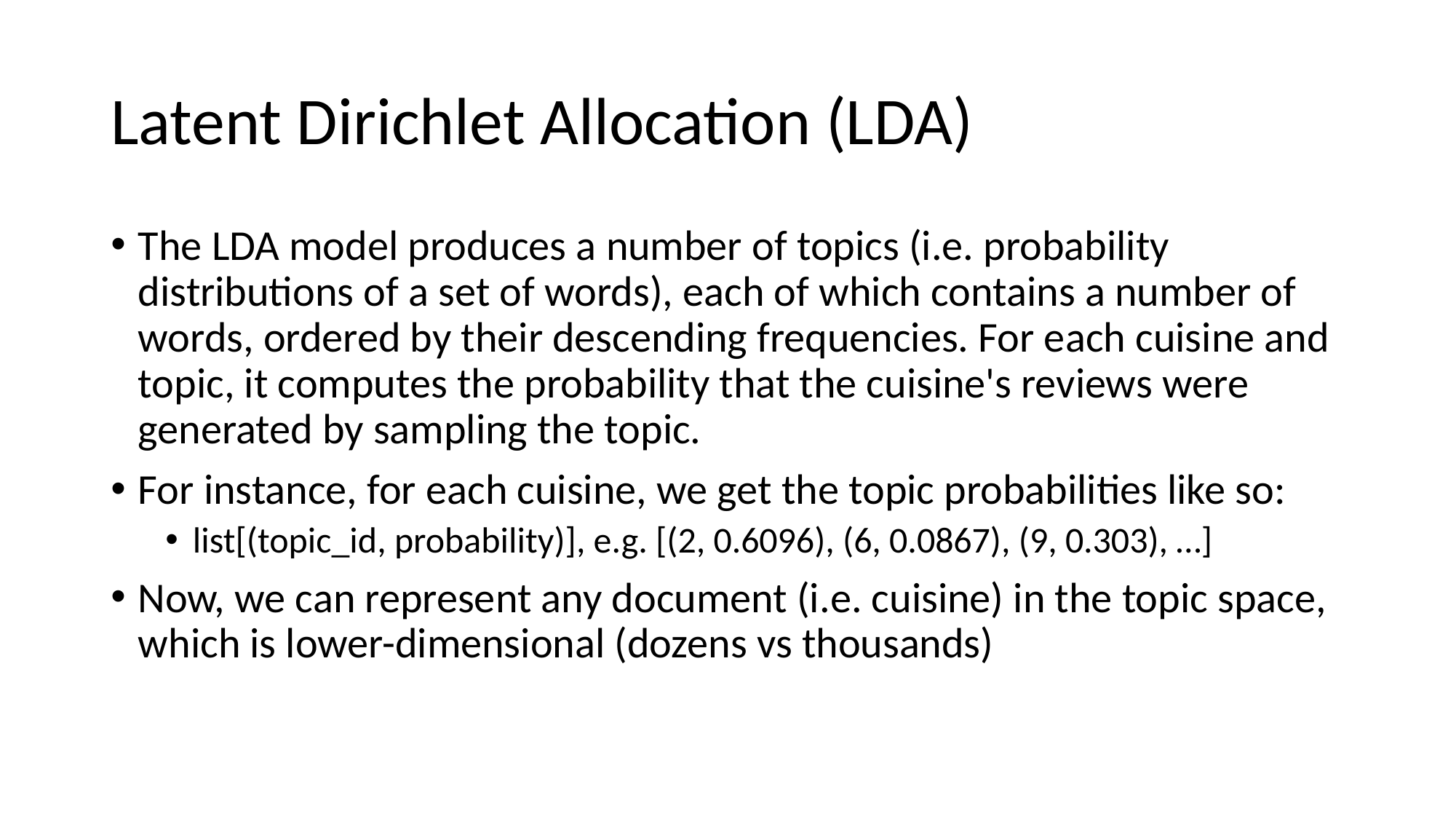

# Latent Dirichlet Allocation (LDA)
The LDA model produces a number of topics (i.e. probability distributions of a set of words), each of which contains a number of words, ordered by their descending frequencies. For each cuisine and topic, it computes the probability that the cuisine's reviews were generated by sampling the topic.
For instance, for each cuisine, we get the topic probabilities like so:
list[(topic_id, probability)], e.g. [(2, 0.6096), (6, 0.0867), (9, 0.303), …]
Now, we can represent any document (i.e. cuisine) in the topic space, which is lower-dimensional (dozens vs thousands)